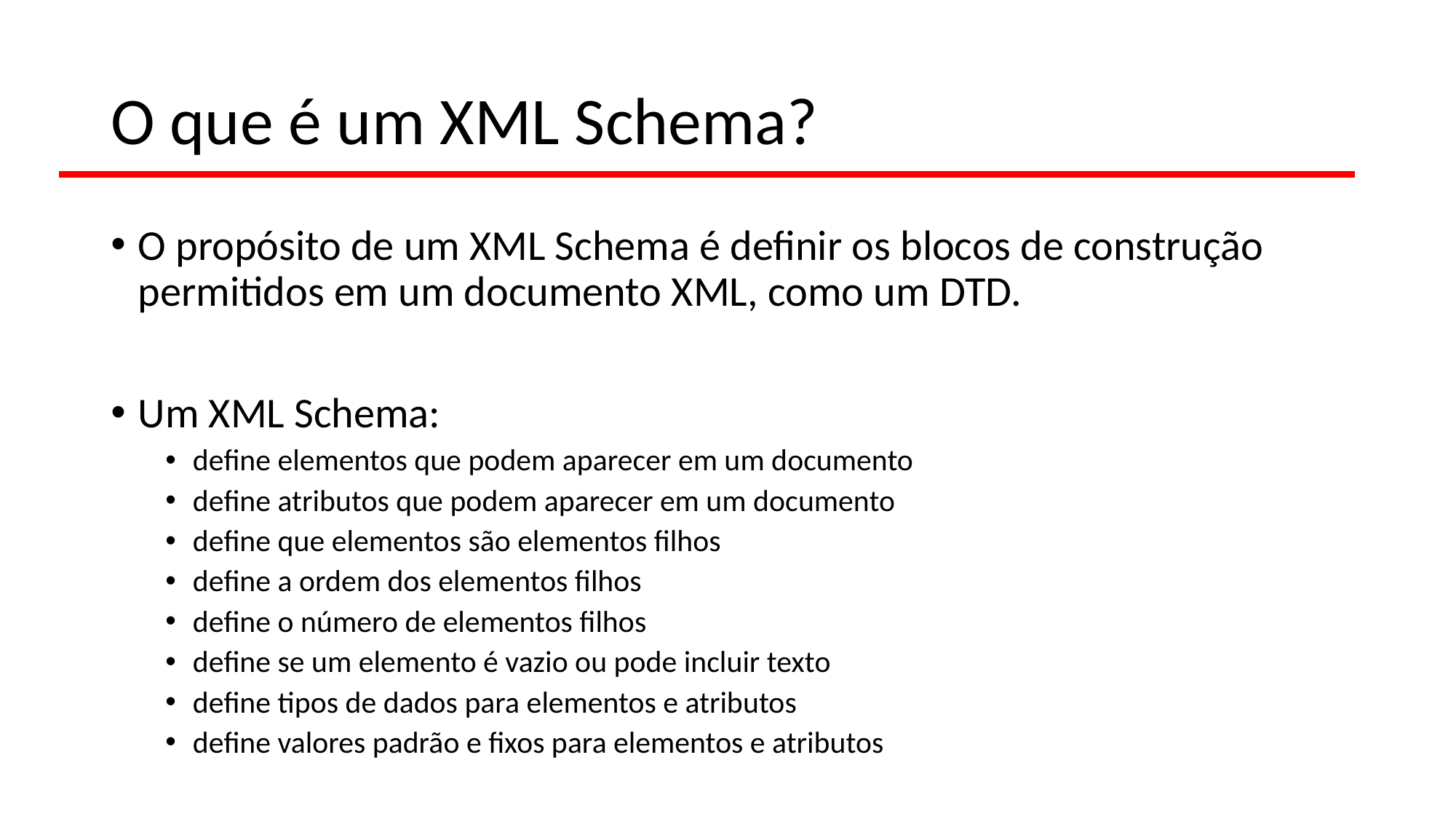

# O que é um XML Schema?
O propósito de um XML Schema é definir os blocos de construção permitidos em um documento XML, como um DTD.

Um XML Schema:
define elementos que podem aparecer em um documento
define atributos que podem aparecer em um documento
define que elementos são elementos filhos
define a ordem dos elementos filhos
define o número de elementos filhos
define se um elemento é vazio ou pode incluir texto
define tipos de dados para elementos e atributos
define valores padrão e fixos para elementos e atributos